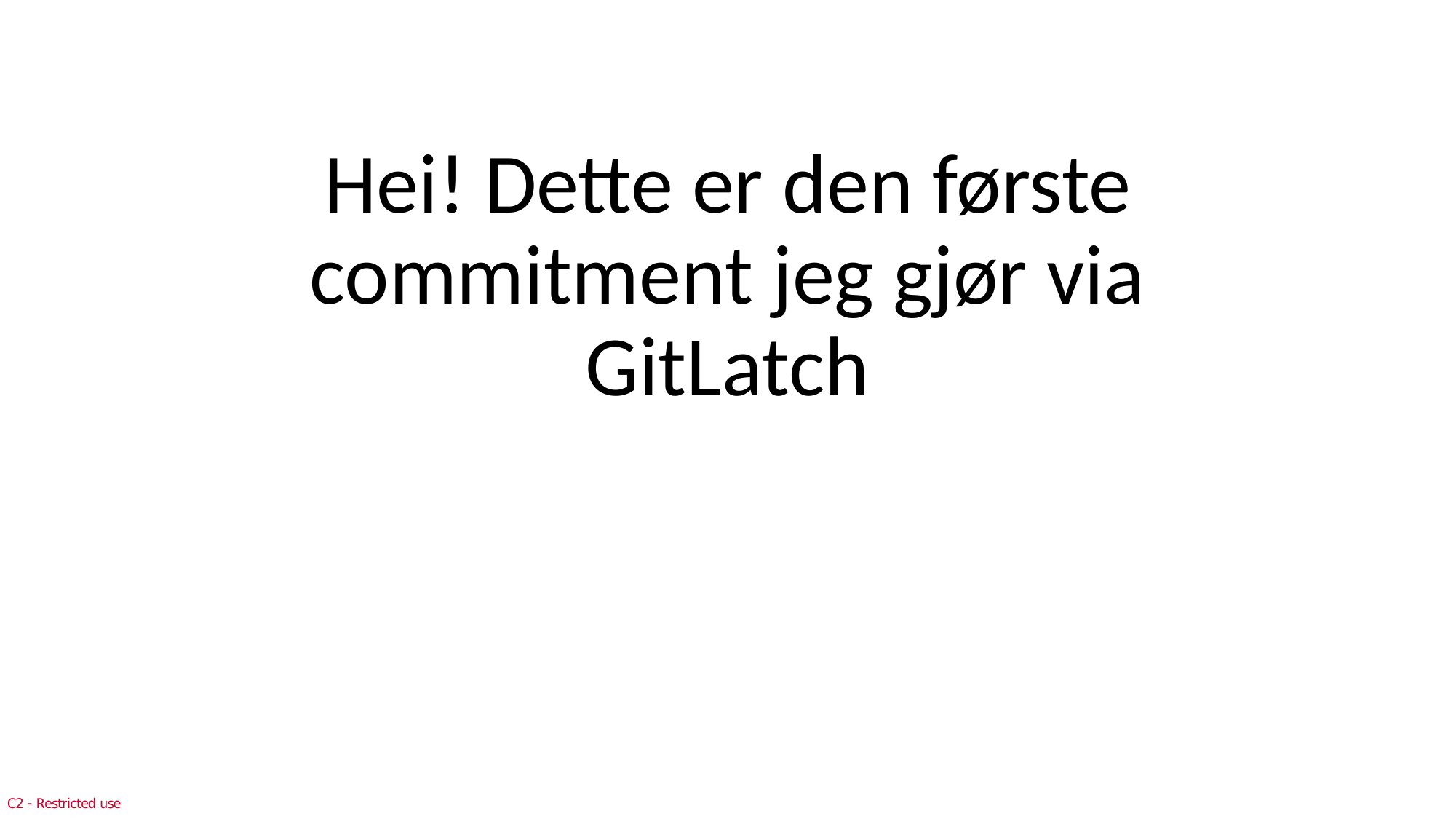

# Hei! Dette er den første commitment jeg gjør via GitLatch